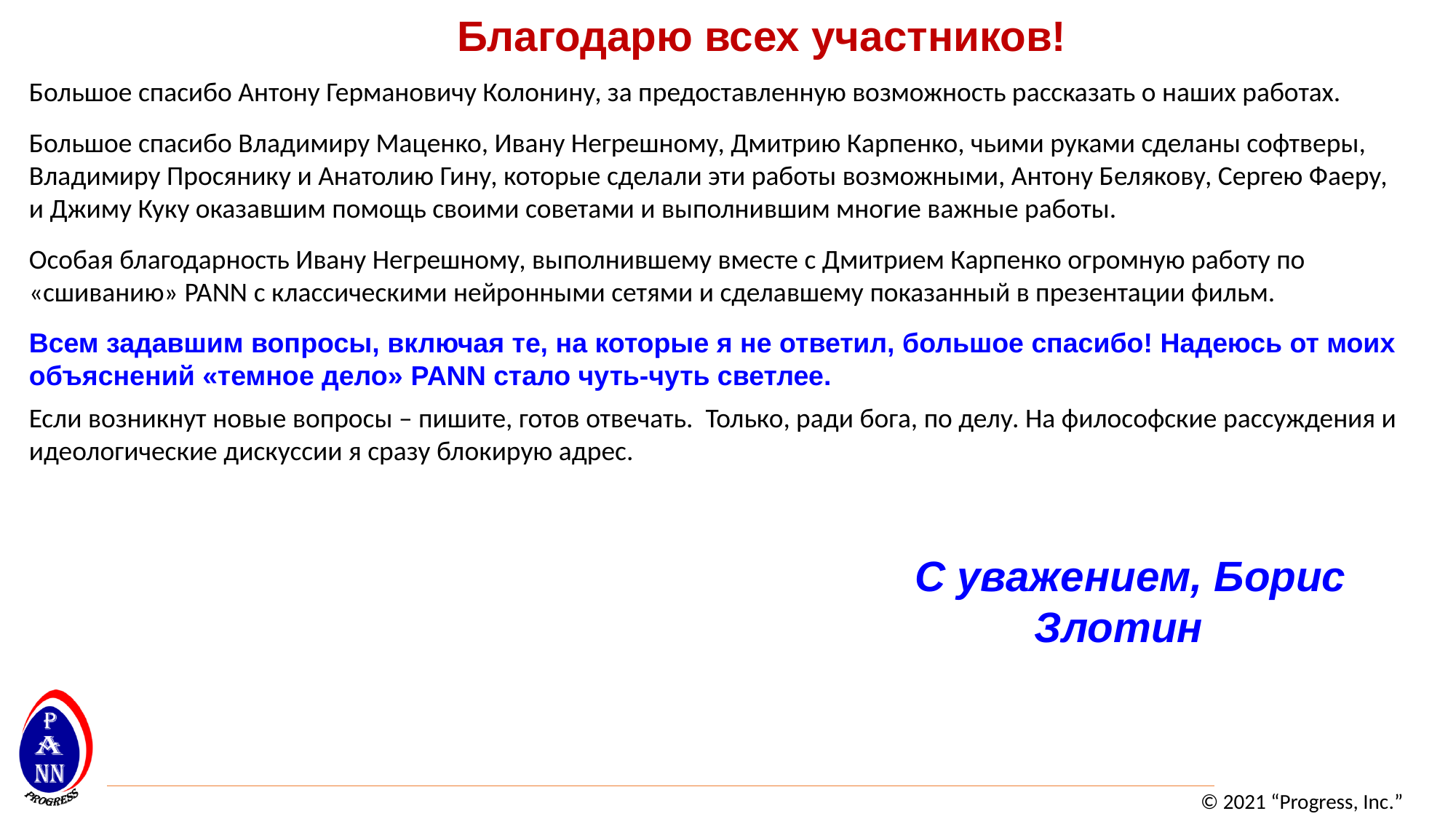

Благодарю всех участников!
Большое спасибо Антону Германовичу Колонину, за предоставленную возможность рассказать о наших работах.
Большое спасибо Владимиру Маценко, Ивану Негрешному, Дмитрию Карпенко, чьими руками сделаны софтверы, Владимиру Просянику и Анатолию Гину, которые сделали эти работы возможными, Антону Белякову, Сергею Фаеру, и Джиму Куку оказавшим помощь своими советами и выполнившим многие важные работы.
Особая благодарность Ивану Негрешному, выполнившему вместе с Дмитрием Карпенко огромную работу по «сшиванию» PANN с классическими нейронными сетями и сделавшему показанный в презентации фильм.
Всем задавшим вопросы, включая те, на которые я не ответил, большое спасибо! Надеюсь от моих объяснений «темное дело» PANN стало чуть-чуть светлее.
Если возникнут новые вопросы – пишите, готов отвечать.  Только, ради бога, по делу. На философские рассуждения и идеологические дискуссии я сразу блокирую адрес.

С уважением, Борис Злотин